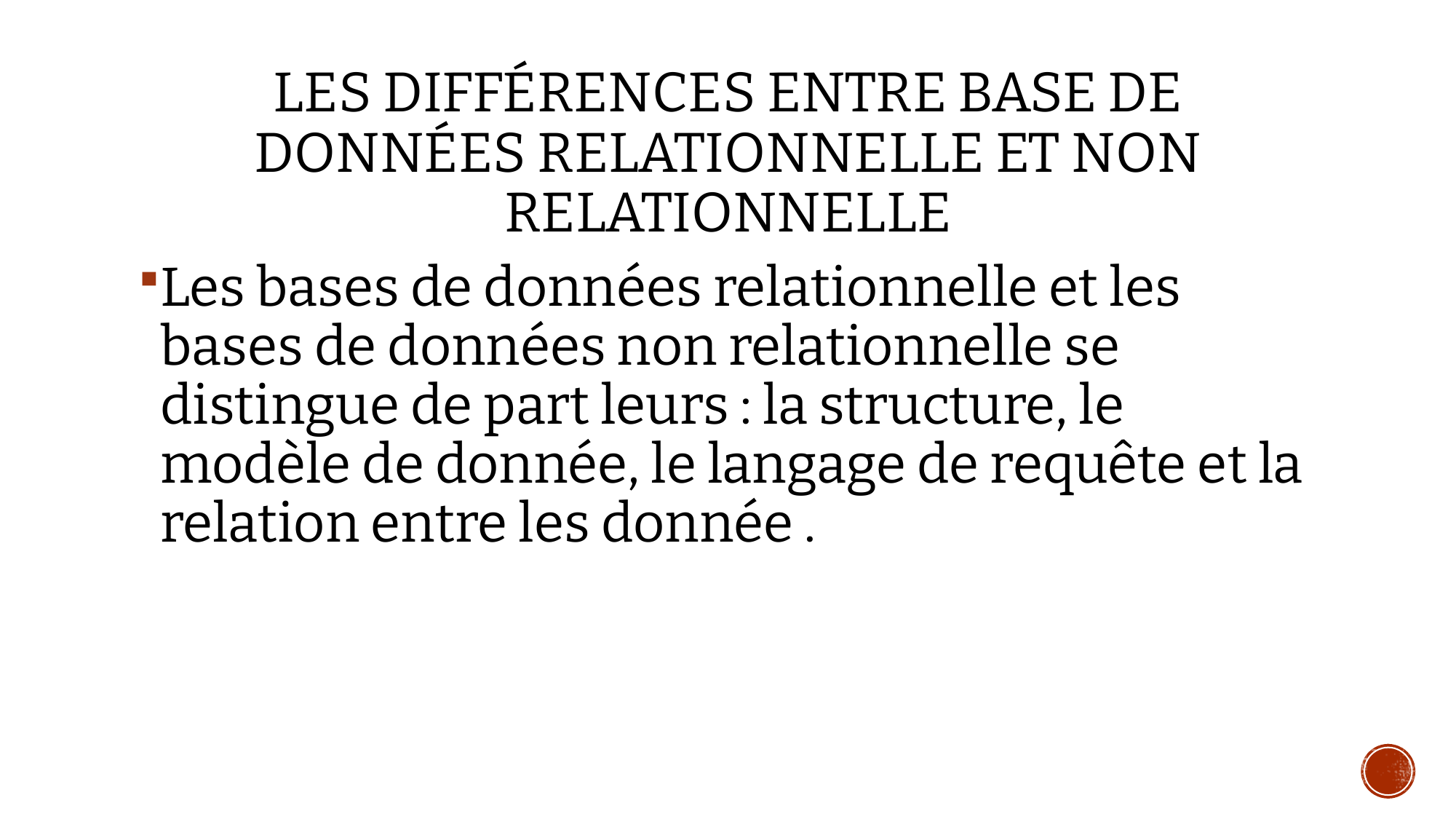

# Les différences entre base de données relationnelle et non relationnelle
Les bases de données relationnelle et les bases de données non relationnelle se distingue de part leurs : la structure, le modèle de donnée, le langage de requête et la relation entre les donnée .